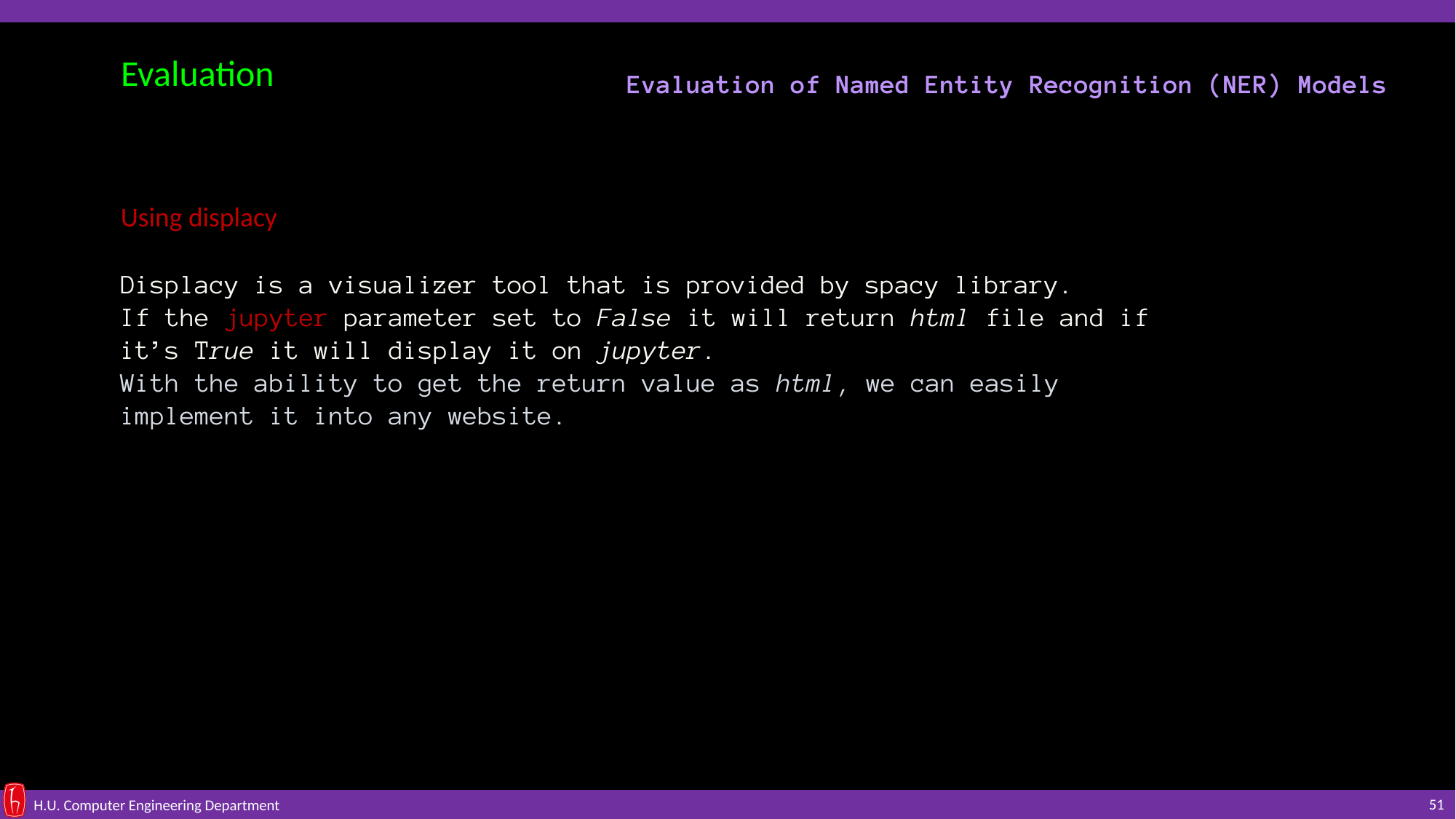

Evaluation
Evaluation of Named Entity Recognition (NER) Models

Using displacy
Displacy is a visualizer tool that is provided by spacy library.
If the jupyter parameter set to False it will return html file and if it’s True it will display it on jupyter.
With the ability to get the return value as html, we can easily implement it into any website.